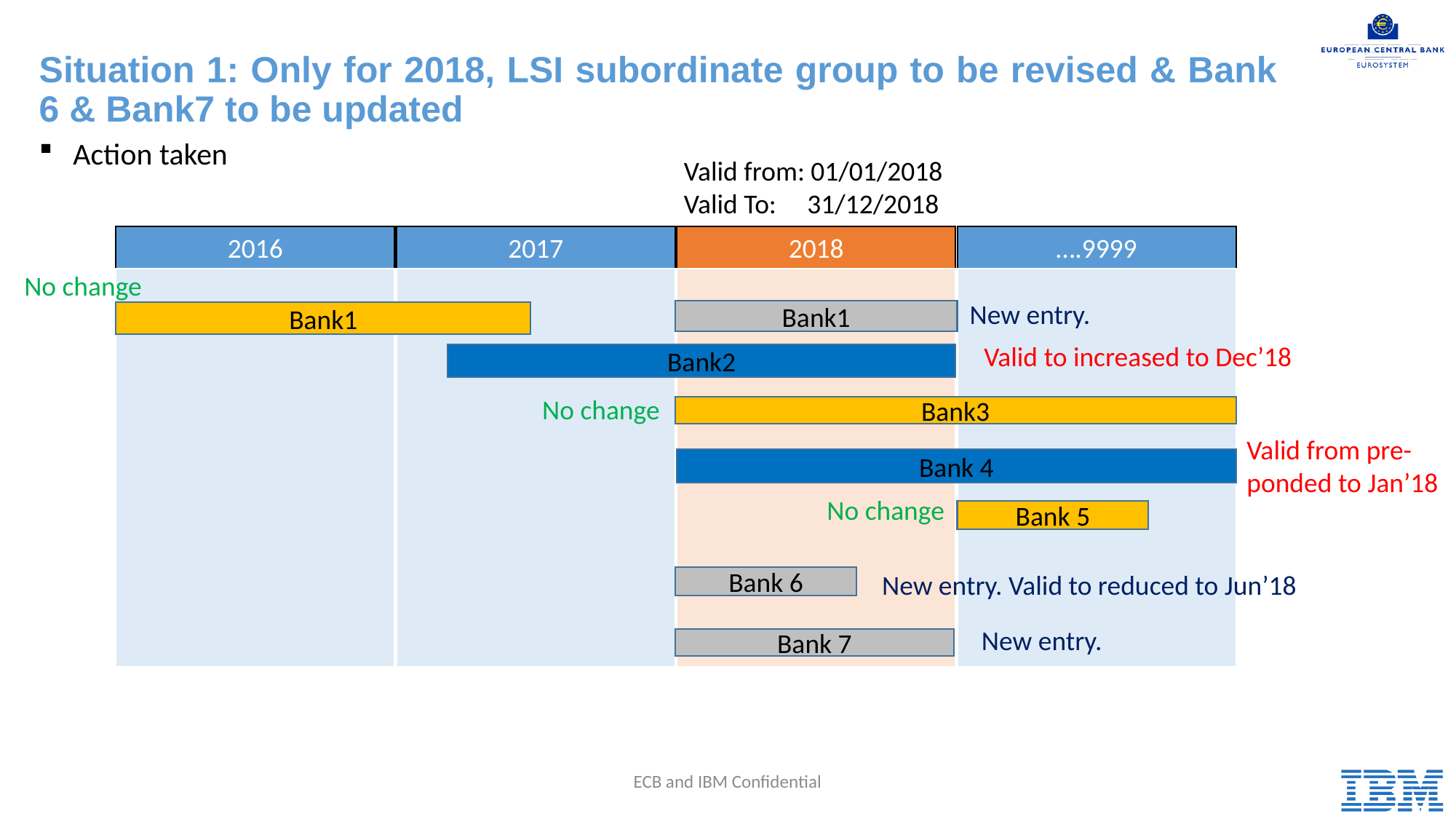

# Situation 1: Only for 2018, LSI subordinate group to be revised & Bank 6 & Bank7 to be updated
Action taken

Valid from: 01/01/2018
Valid To:     31/12/2018
2016
2017
2018
….9999
No change

New entry.
Bank1
Bank1
Valid to increased to Dec’18
Bank2
No change
Bank3
Valid from pre-ponded to Jan’18
Bank 4
No change
Bank 5
New entry. Valid to reduced to Jun’18
Bank 6
New entry.
Bank 7
2
ECB and IBM Confidential